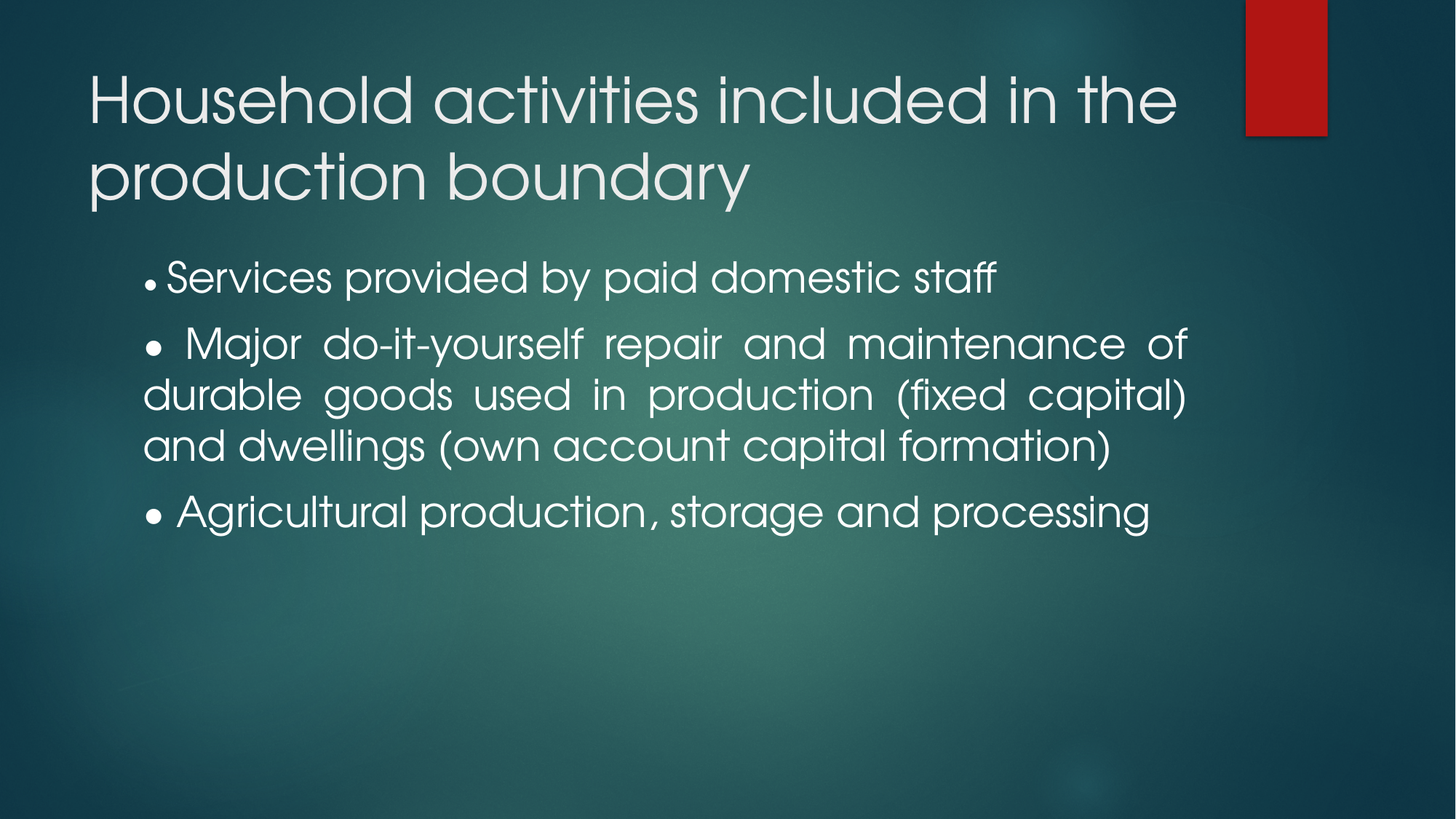

# Household activities included in the production boundary
• Services provided by paid domestic staff
• Major do-it-yourself repair and maintenance of durable goods used in production (fixed capital) and dwellings (own account capital formation)
• Agricultural production, storage and processing